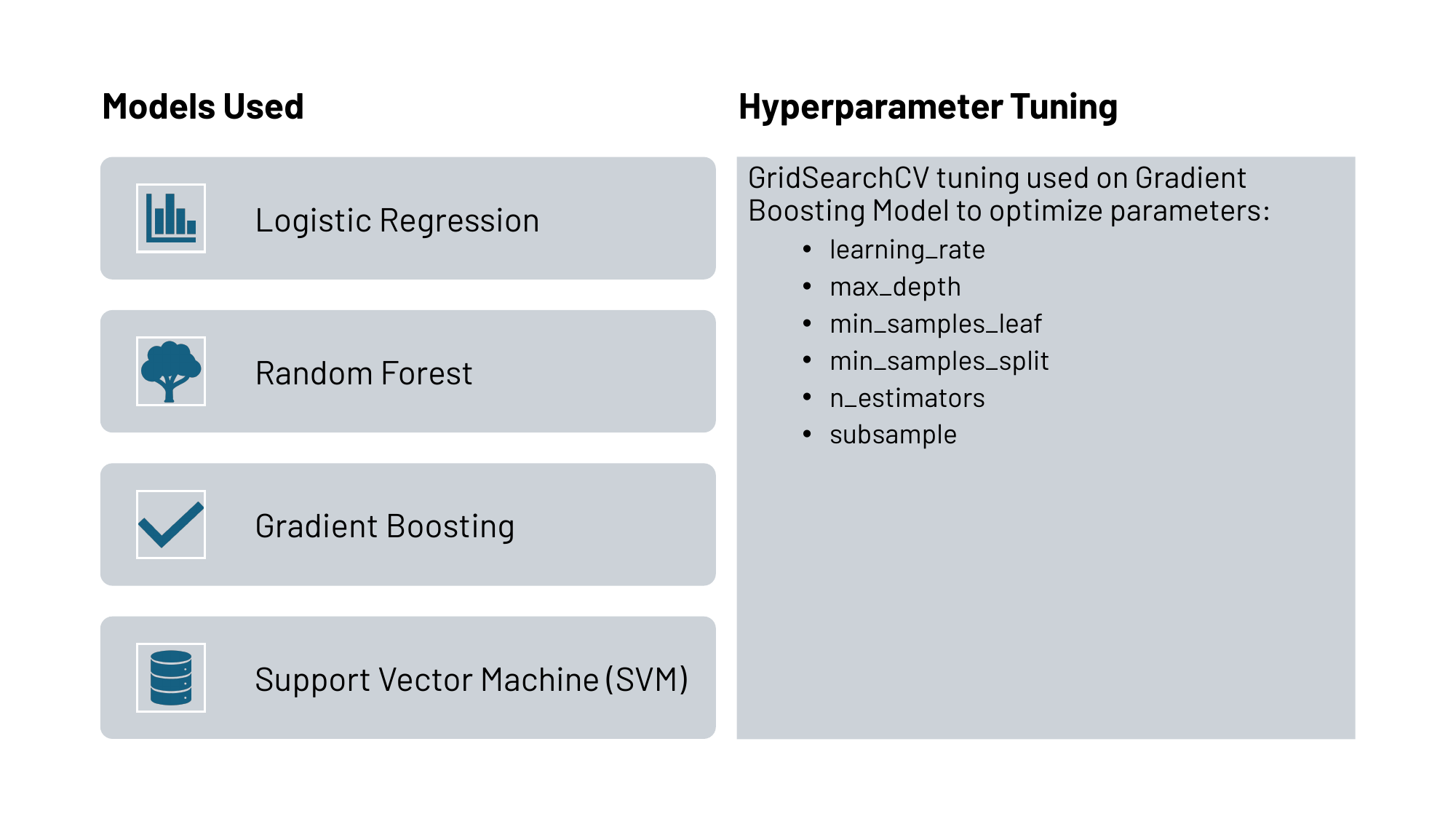

Models Used
Hyperparameter Tuning
Logistic Regression
Random Forest
Gradient Boosting
Support Vector Machine (SVM)
GridSearchCV tuning used on Gradient Boosting Model to optimize parameters:
learning_rate
max_depth
min_samples_leaf
min_samples_split
n_estimators
subsample